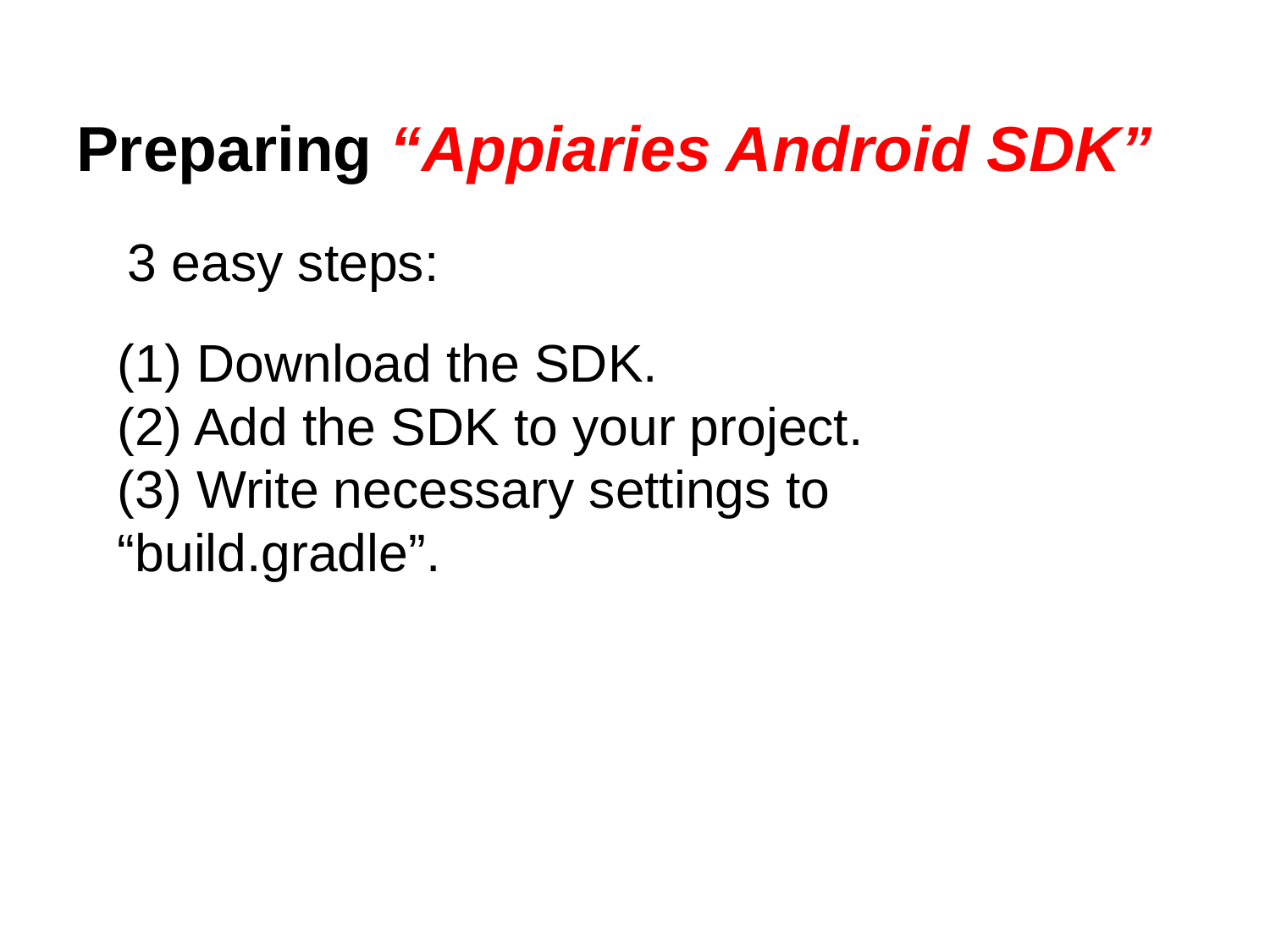

# Preparing “Appiaries Android SDK”
3 easy steps:
(1) Download the SDK.
(2) Add the SDK to your project.
(3) Write necessary settings to “build.gradle”.